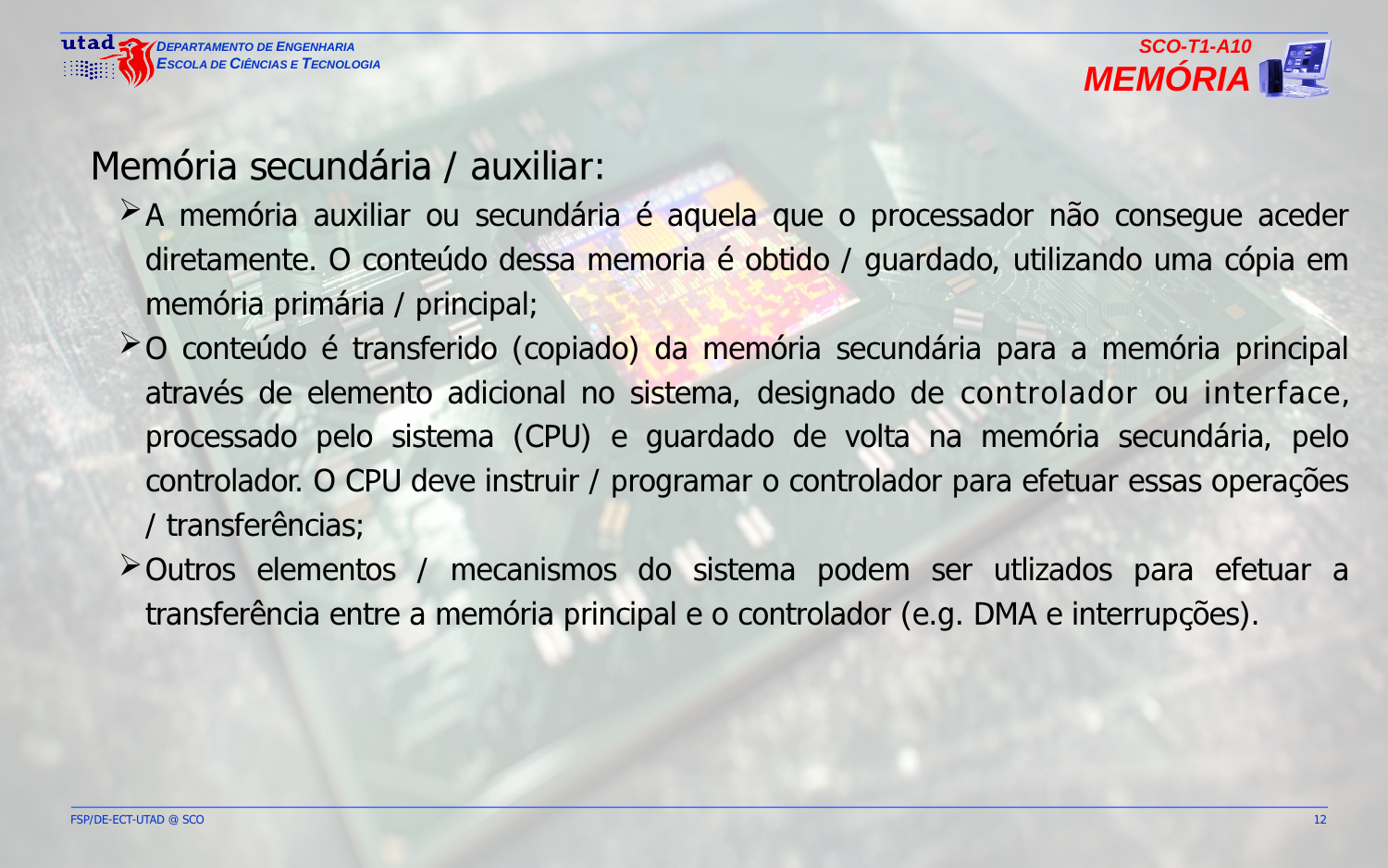

SCO-T1-A10
Memória
Memória secundária / auxiliar:
A memória auxiliar ou secundária é aquela que o processador não consegue aceder diretamente. O conteúdo dessa memoria é obtido / guardado, utilizando uma cópia em memória primária / principal;
O conteúdo é transferido (copiado) da memória secundária para a memória principal através de elemento adicional no sistema, designado de controlador ou interface, processado pelo sistema (CPU) e guardado de volta na memória secundária, pelo controlador. O CPU deve instruir / programar o controlador para efetuar essas operações / transferências;
Outros elementos / mecanismos do sistema podem ser utlizados para efetuar a transferência entre a memória principal e o controlador (e.g. DMA e interrupções).